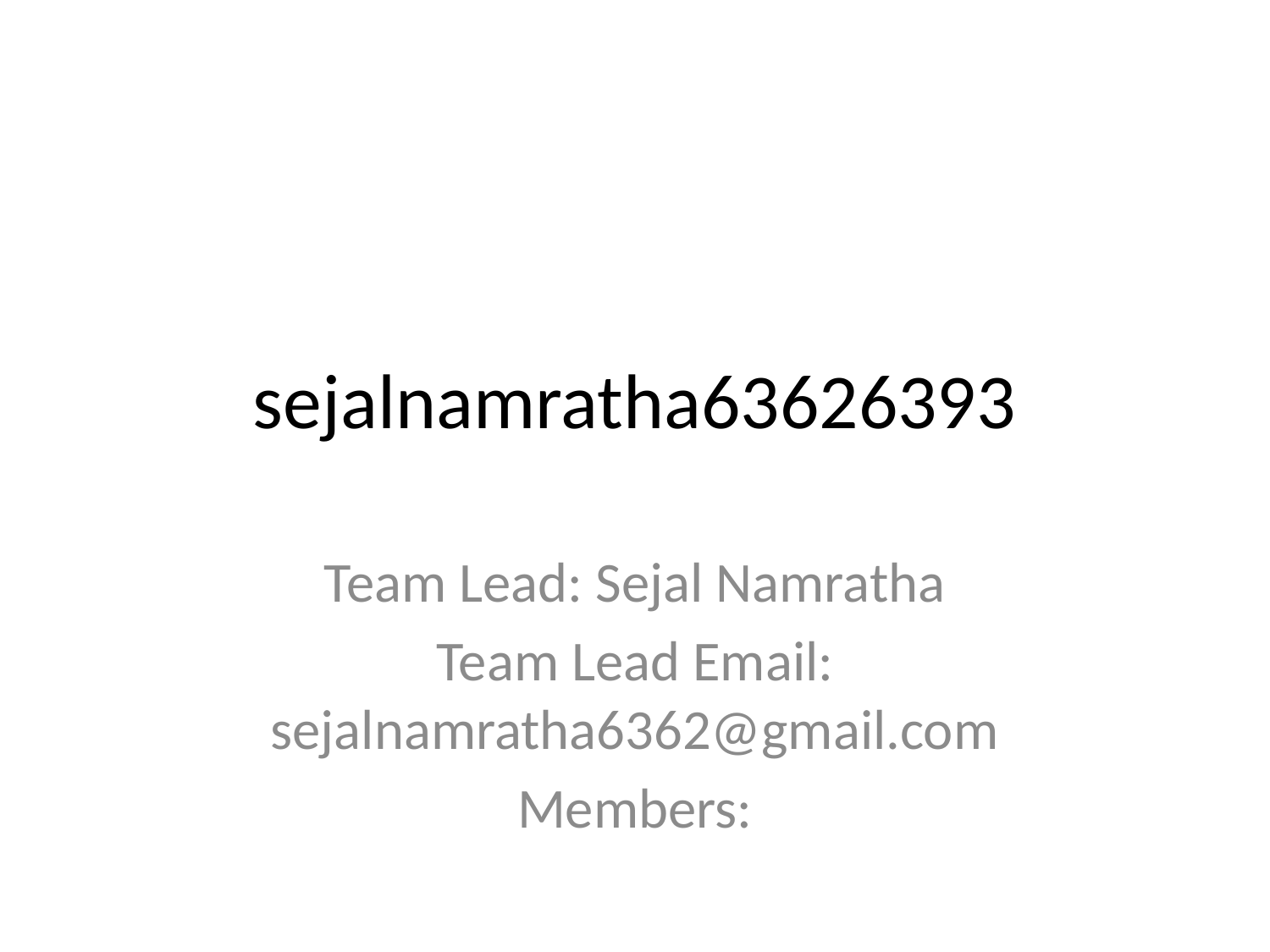

# sejalnamratha63626393
Team Lead: Sejal Namratha
Team Lead Email: sejalnamratha6362@gmail.com
Members: